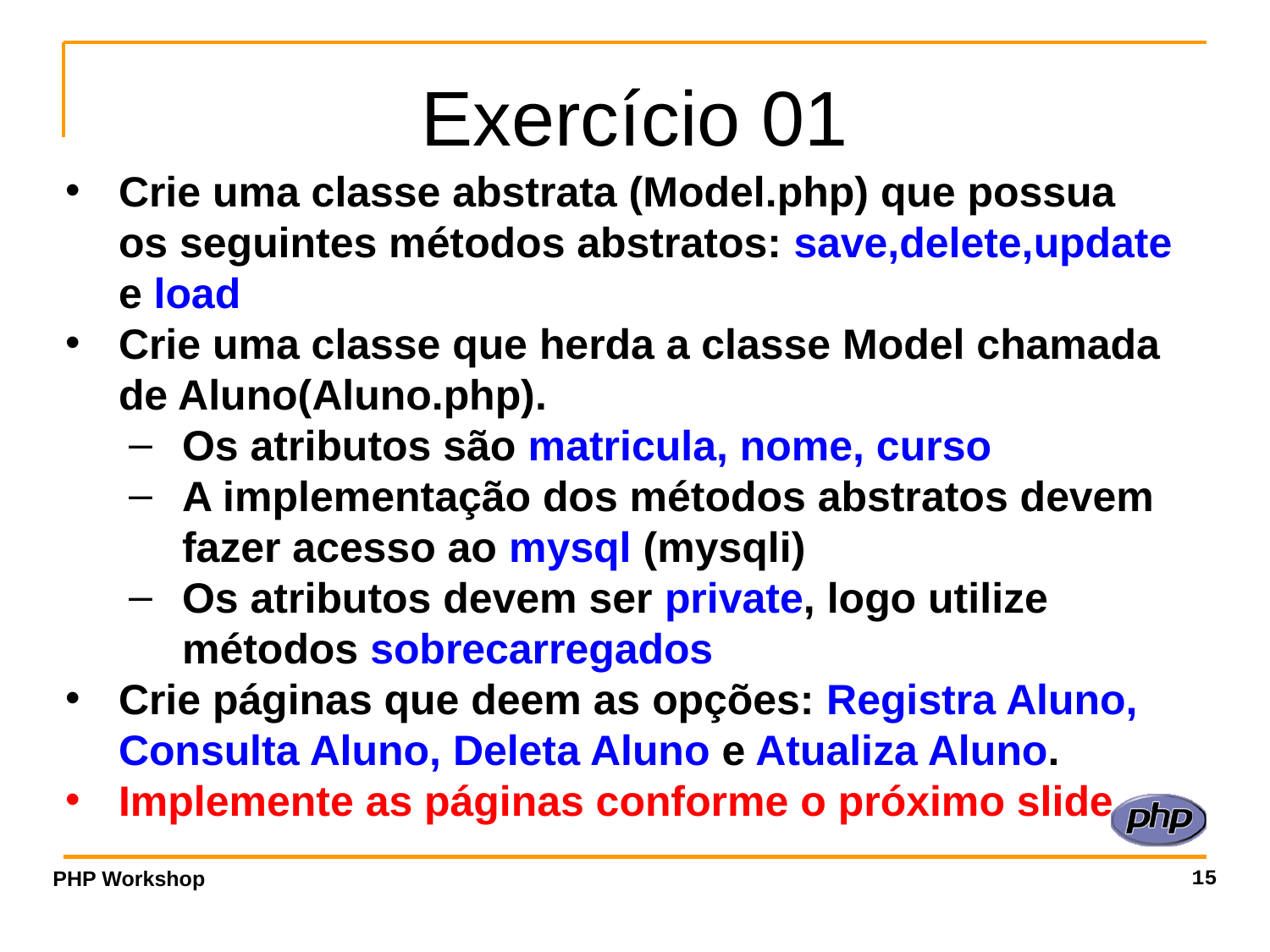

# Exercício 01
Crie uma classe abstrata (Model.php) que possua os seguintes métodos abstratos: save,delete,update e load
Crie uma classe que herda a classe Model chamada de Aluno(Aluno.php).
Os atributos são matricula, nome, curso
A implementação dos métodos abstratos devem fazer acesso ao mysql (mysqli)
Os atributos devem ser private, logo utilize métodos sobrecarregados
Crie páginas que deem as opções: Registra Aluno, Consulta Aluno, Deleta Aluno e Atualiza Aluno.
Implemente as páginas conforme o próximo slide